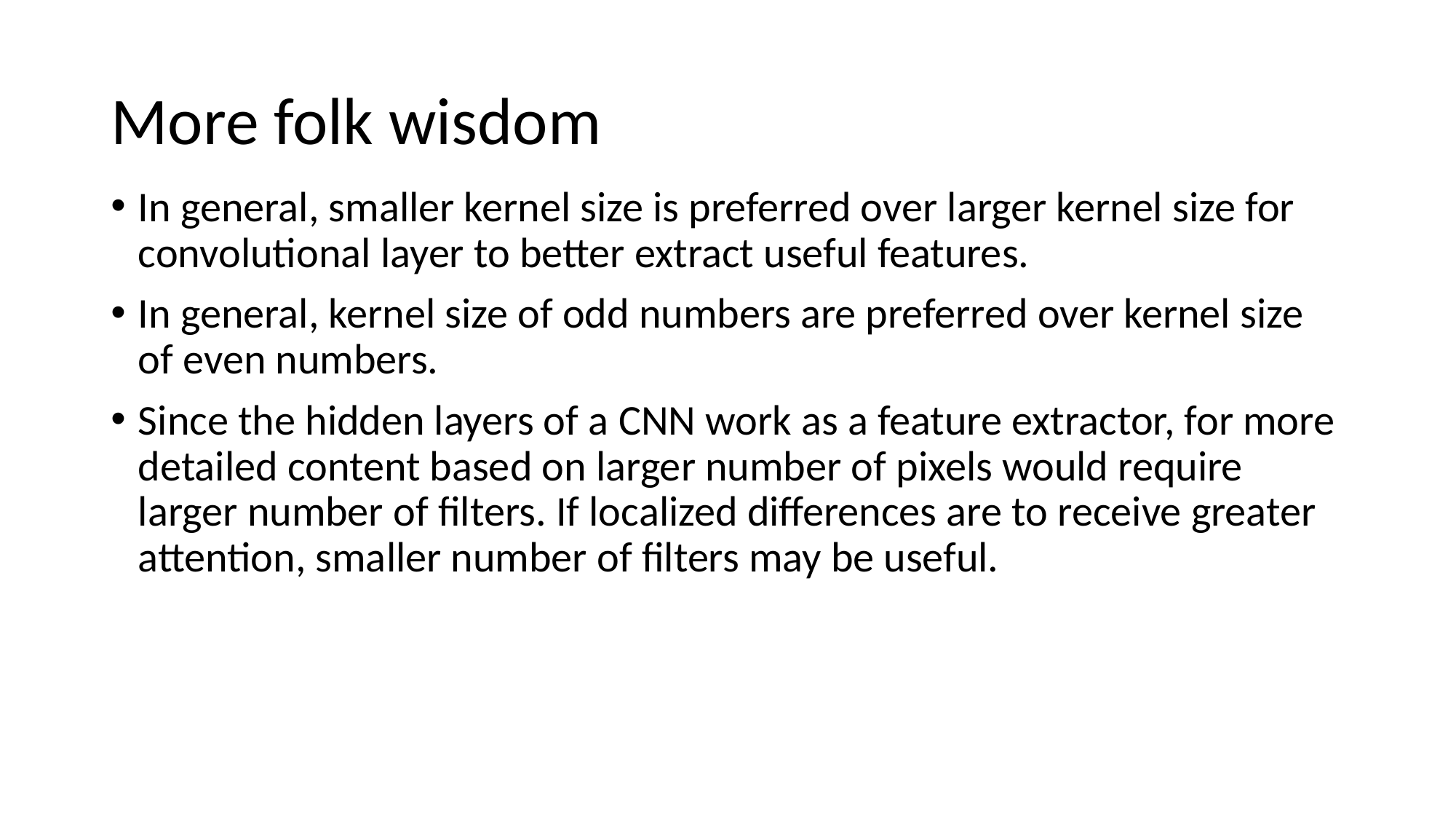

# More folk wisdom
In general, smaller kernel size is preferred over larger kernel size for convolutional layer to better extract useful features.
In general, kernel size of odd numbers are preferred over kernel size of even numbers.
Since the hidden layers of a CNN work as a feature extractor, for more detailed content based on larger number of pixels would require larger number of filters. If localized differences are to receive greater attention, smaller number of filters may be useful.